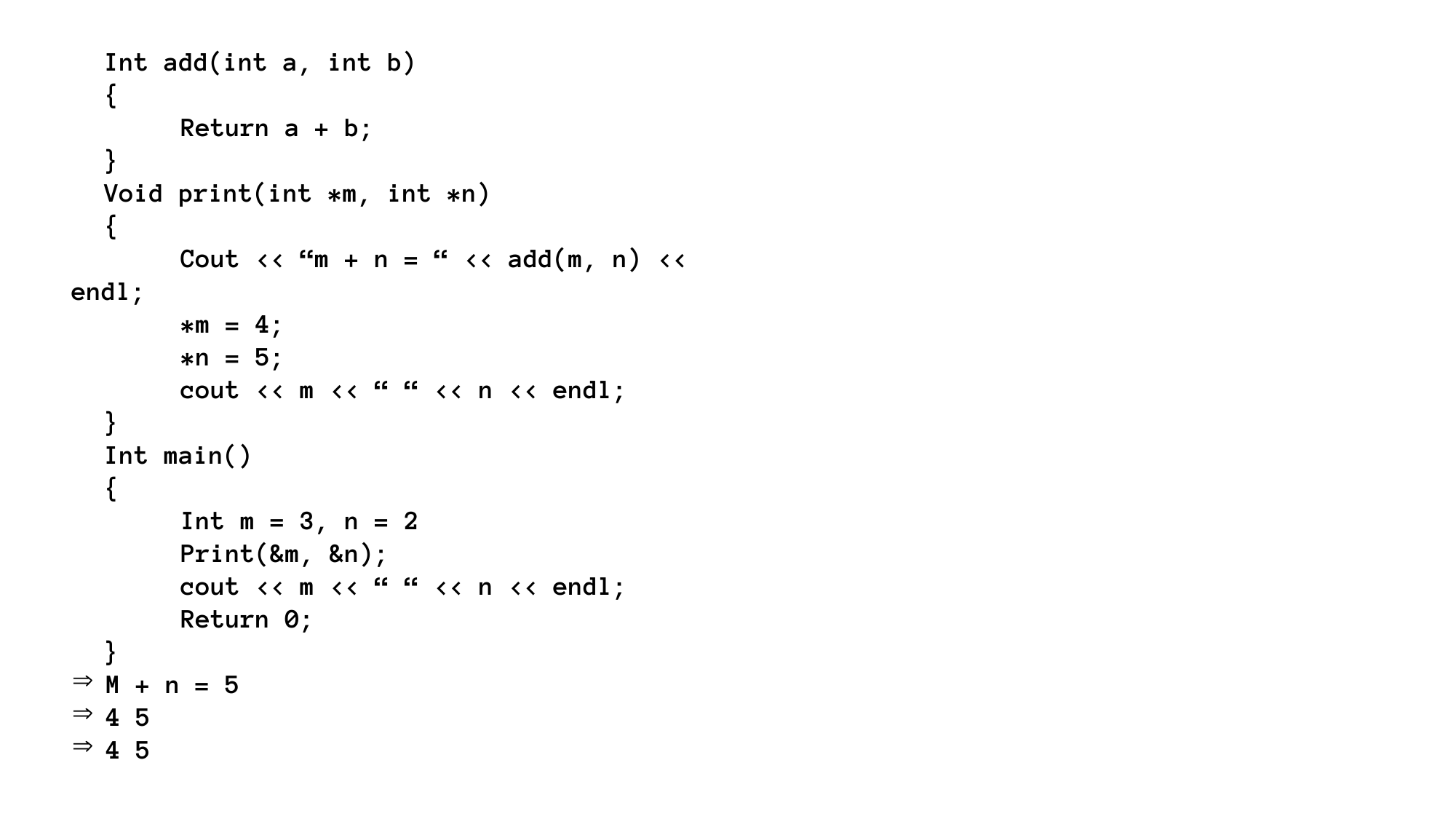

Int add(int a, int b)
{
	Return a + b;
}
Void print(int *m, int *n)
{
	Cout << “m + n = “ << add(m, n) << endl;
	*m = 4;
	*n = 5;
	cout << m << “ “ << n << endl;
}
Int main()
{
	Int m = 3, n = 2
	Print(&m, &n);
	cout << m << “ “ << n << endl;
	Return 0;
}
M + n = 5
4 5
4 5